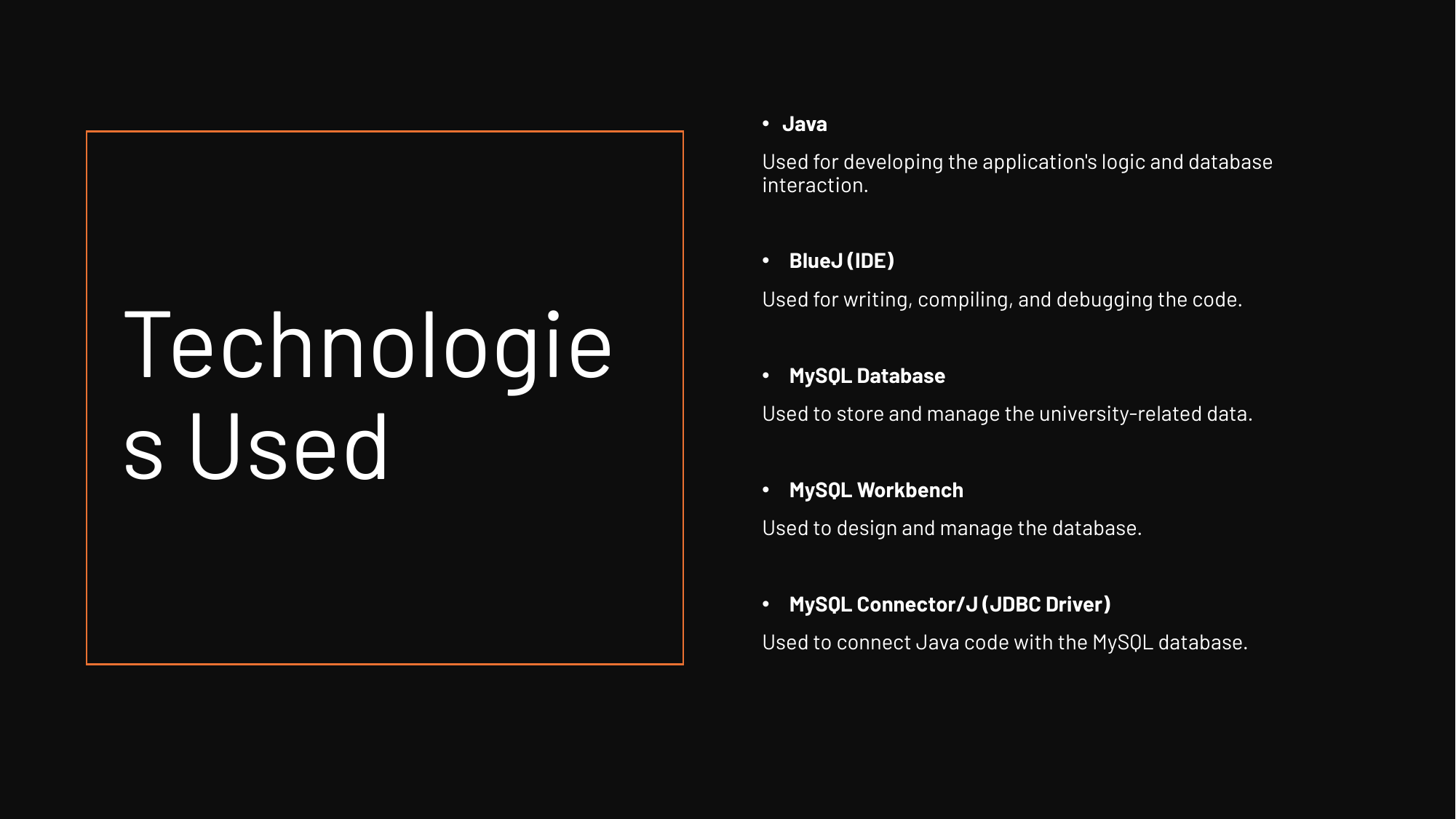

Java
Used for developing the application's logic and database interaction.

BlueJ (IDE)
Used for writing, compiling, and debugging the code.

MySQL Database
Used to store and manage the university-related data.

MySQL Workbench
Used to design and manage the database.

MySQL Connector/J (JDBC Driver)
Used to connect Java code with the MySQL database.

# Technologies Used